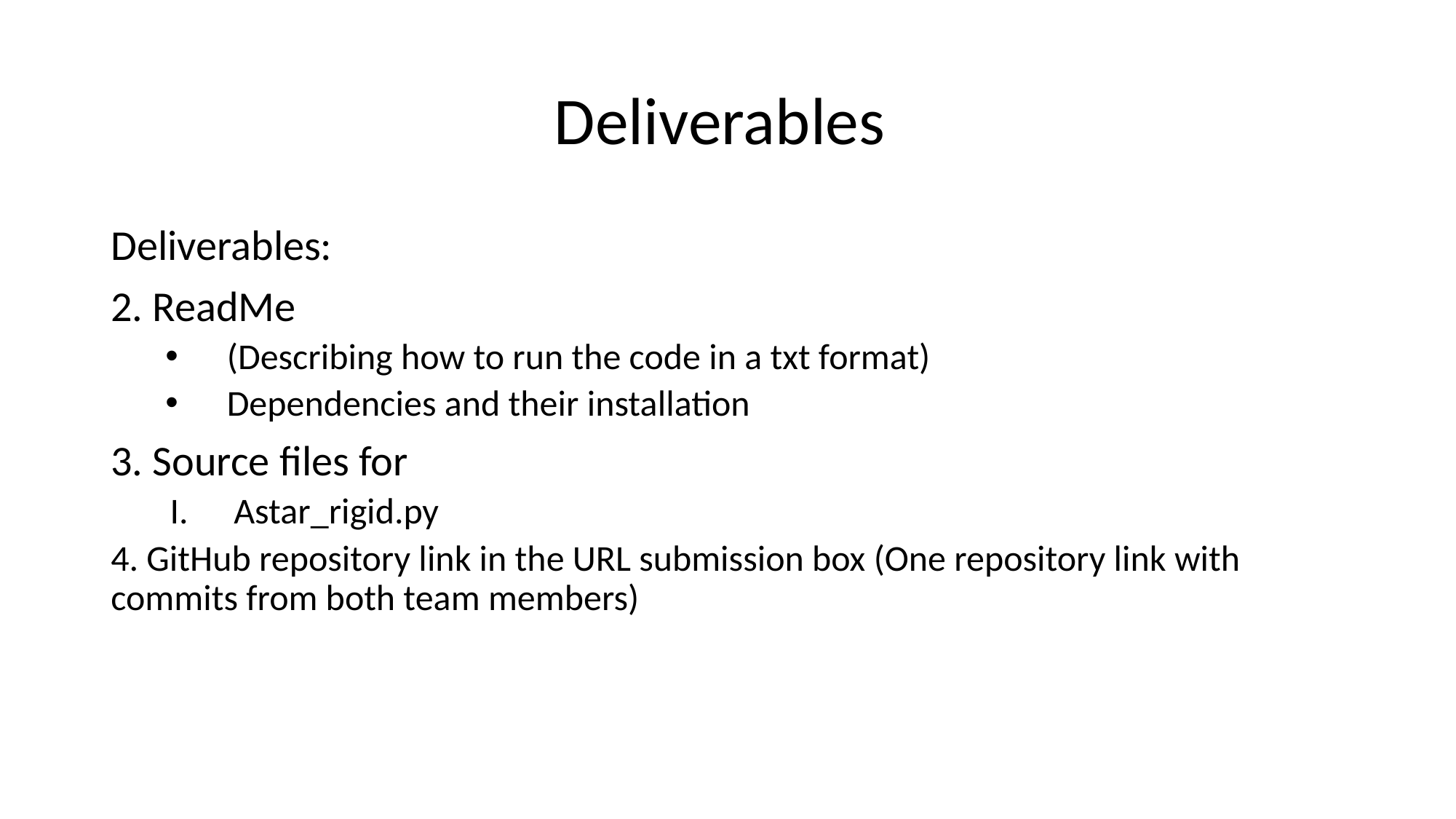

# Deliverables
Deliverables:
2. ReadMe
(Describing how to run the code in a txt format)
Dependencies and their installation
3. Source files for
Astar_rigid.py
4. GitHub repository link in the URL submission box (One repository link with commits from both team members)